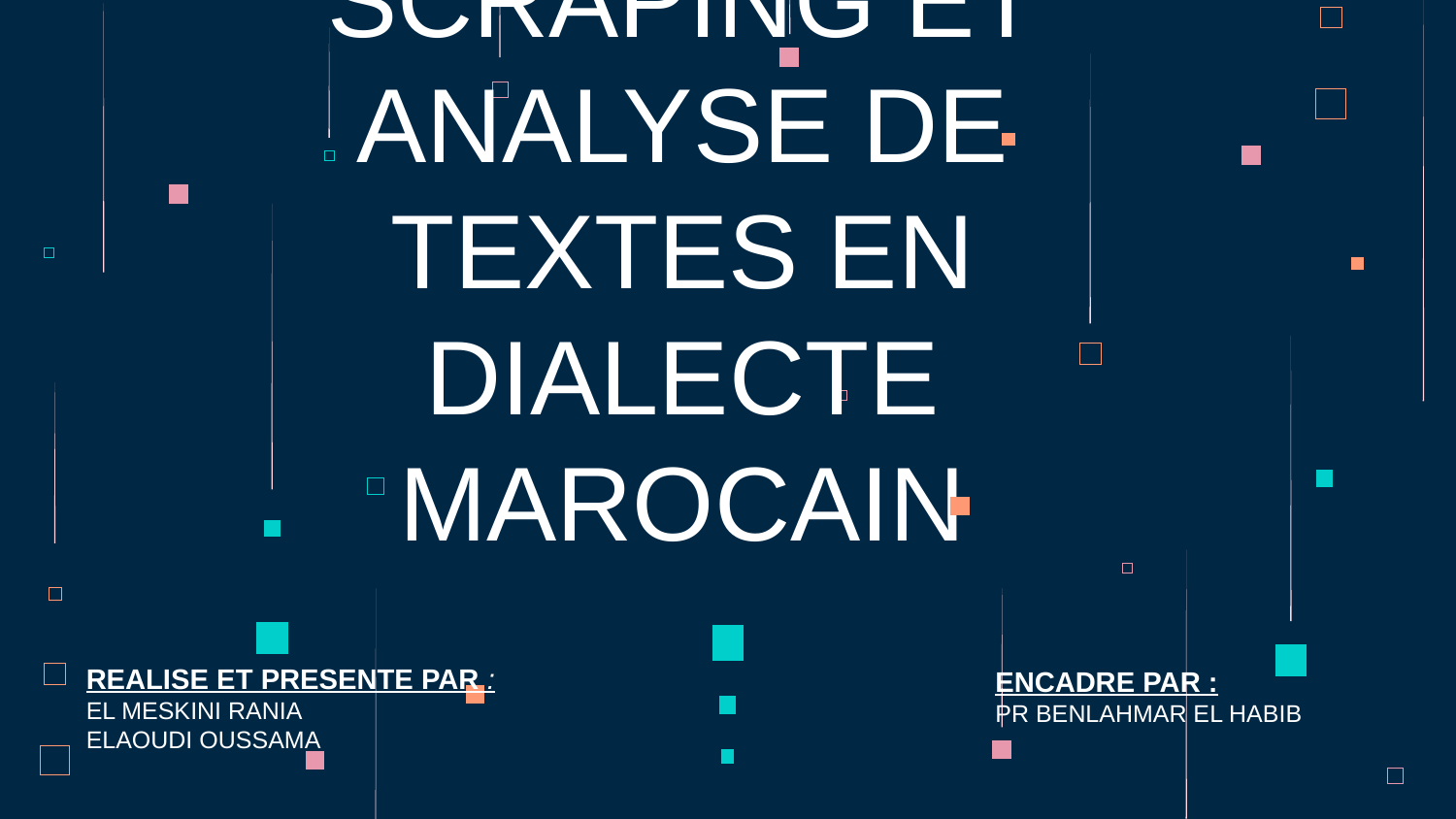

# SCRAPING ET ANALYSE DE TEXTES EN DIALECTE MAROCAIN

REALISE ET PRESENTE PAR :
EL MESKINI RANIA
ELAOUDI OUSSAMA
ENCADRE PAR :
PR BENLAHMAR EL HABIB